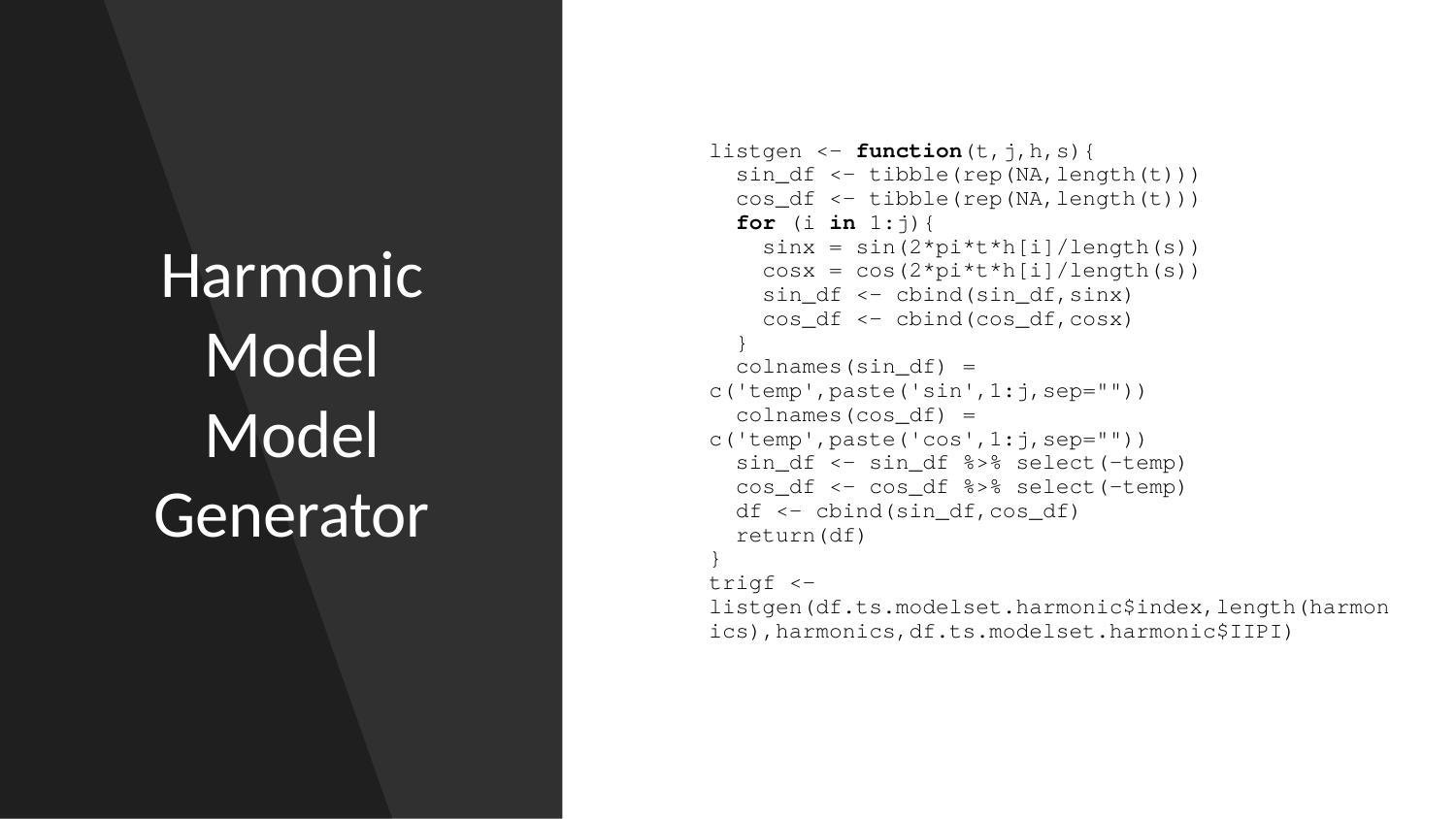

# Harmonic Model Model Generator
listgen <- function(t,j,h,s){
  sin_df <- tibble(rep(NA,length(t)))
  cos_df <- tibble(rep(NA,length(t)))
  for (i in 1:j){
    sinx = sin(2*pi*t*h[i]/length(s))
    cosx = cos(2*pi*t*h[i]/length(s))
    sin_df <- cbind(sin_df,sinx)
    cos_df <- cbind(cos_df,cosx)
  }
  colnames(sin_df) = c('temp',paste('sin',1:j,sep=""))
  colnames(cos_df) = c('temp',paste('cos',1:j,sep=""))
  sin_df <- sin_df %>% select(-temp)
  cos_df <- cos_df %>% select(-temp)
  df <- cbind(sin_df,cos_df)
  return(df)
}
trigf <- listgen(df.ts.modelset.harmonic$index,length(harmonics),harmonics,df.ts.modelset.harmonic$IIPI)